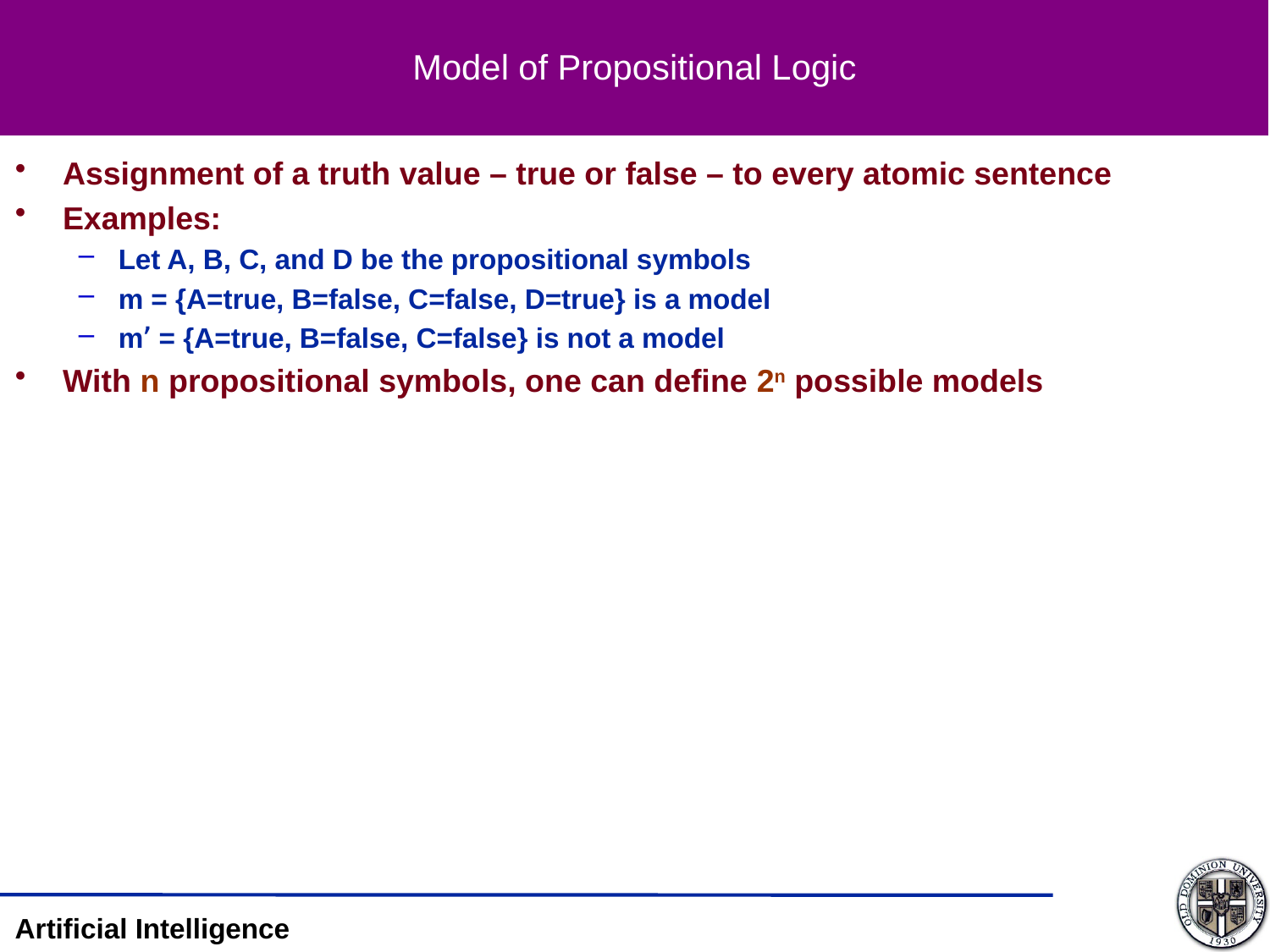

# Model of Propositional Logic
Assignment of a truth value – true or false – to every atomic sentence
Examples:
Let A, B, C, and D be the propositional symbols
m = {A=true, B=false, C=false, D=true} is a model
m’ = {A=true, B=false, C=false} is not a model
With n propositional symbols, one can define 2n possible models